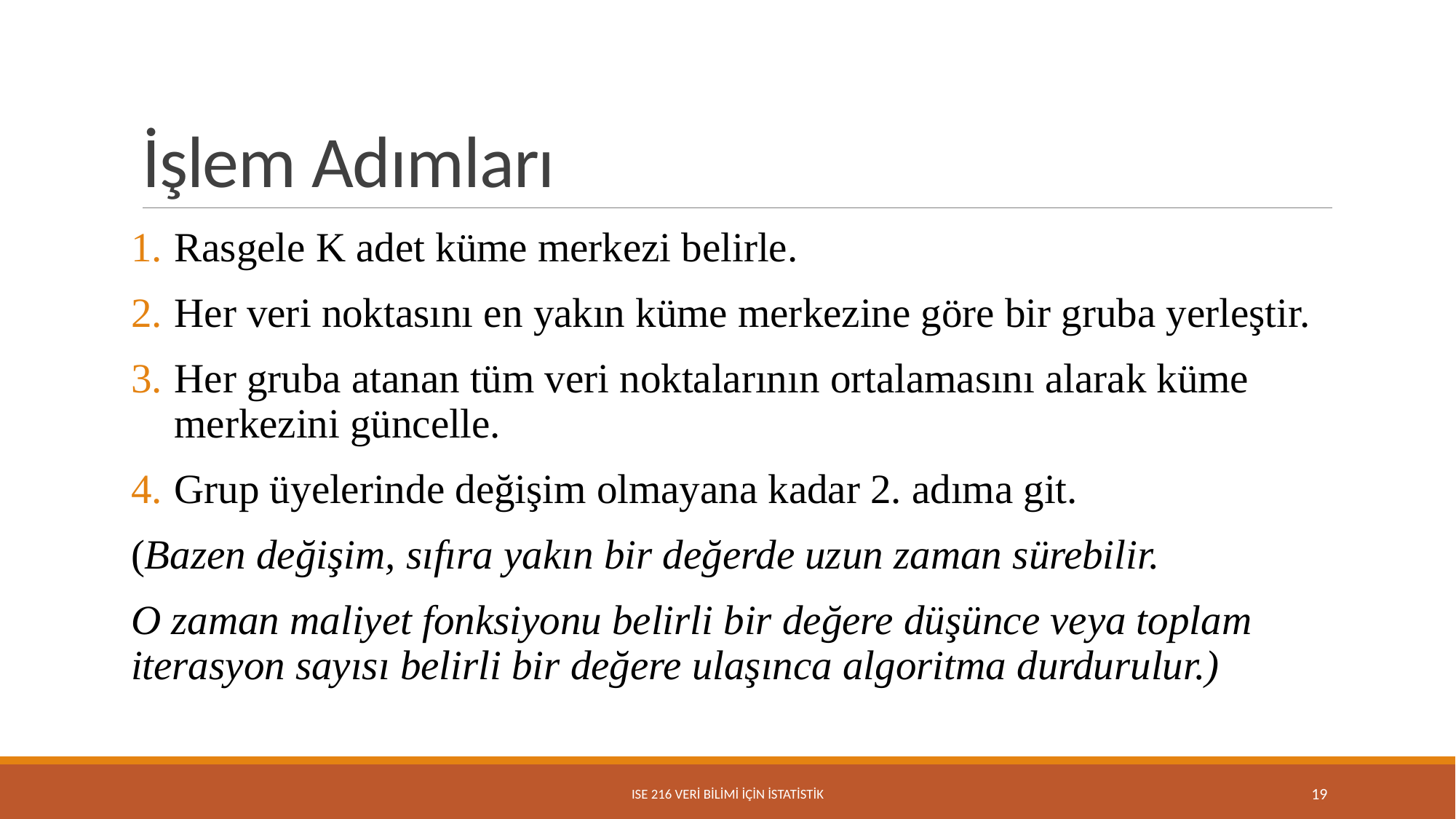

# İşlem Adımları
Rasgele K adet küme merkezi belirle.
Her veri noktasını en yakın küme merkezine göre bir gruba yerleştir.
Her gruba atanan tüm veri noktalarının ortalamasını alarak küme merkezini güncelle.
Grup üyelerinde değişim olmayana kadar 2. adıma git.
(Bazen değişim, sıfıra yakın bir değerde uzun zaman sürebilir.
O zaman maliyet fonksiyonu belirli bir değere düşünce veya toplam iterasyon sayısı belirli bir değere ulaşınca algoritma durdurulur.)
ISE 216 VERİ BİLİMİ İÇİN İSTATİSTİK
19